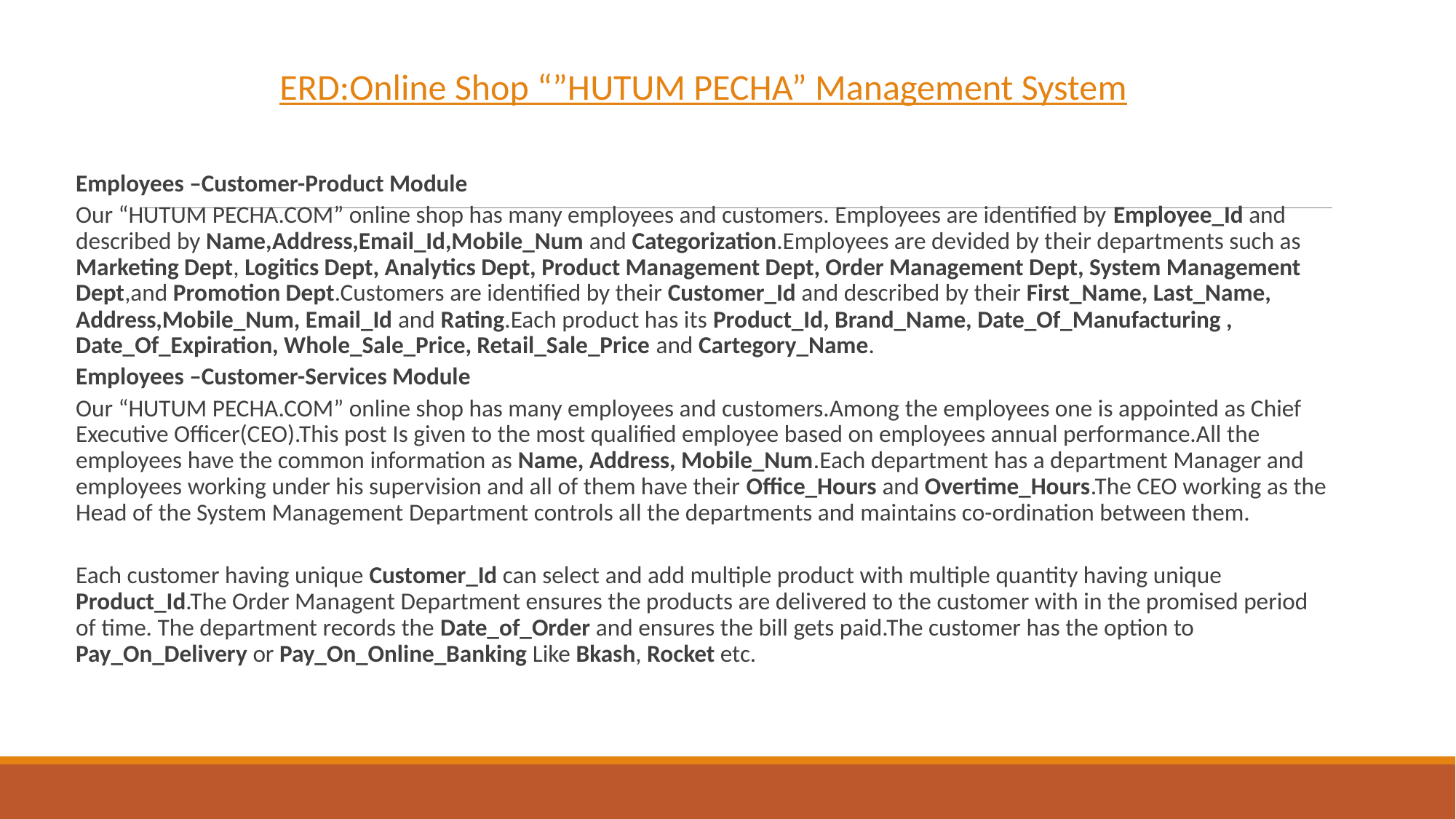

ERD:Online Shop “”HUTUM PECHA” Management System

Employees –Customer-Product Module
Our “HUTUM PECHA.COM” online shop has many employees and customers. Employees are identified by Employee_Id and described by Name,Address,Email_Id,Mobile_Num and Categorization.Employees are devided by their departments such as Marketing Dept, Logitics Dept, Analytics Dept, Product Management Dept, Order Management Dept, System Management Dept,and Promotion Dept.Customers are identified by their Customer_Id and described by their First_Name, Last_Name, Address,Mobile_Num, Email_Id and Rating.Each product has its Product_Id, Brand_Name, Date_Of_Manufacturing , Date_Of_Expiration, Whole_Sale_Price, Retail_Sale_Price and Cartegory_Name.
Employees –Customer-Services Module
Our “HUTUM PECHA.COM” online shop has many employees and customers.Among the employees one is appointed as Chief Executive Officer(CEO).This post Is given to the most qualified employee based on employees annual performance.All the employees have the common information as Name, Address, Mobile_Num.Each department has a department Manager and employees working under his supervision and all of them have their Office_Hours and Overtime_Hours.The CEO working as the Head of the System Management Department controls all the departments and maintains co-ordination between them.

Each customer having unique Customer_Id can select and add multiple product with multiple quantity having unique Product_Id.The Order Managent Department ensures the products are delivered to the customer with in the promised period of time. The department records the Date_of_Order and ensures the bill gets paid.The customer has the option to Pay_On_Delivery or Pay_On_Online_Banking Like Bkash, Rocket etc.